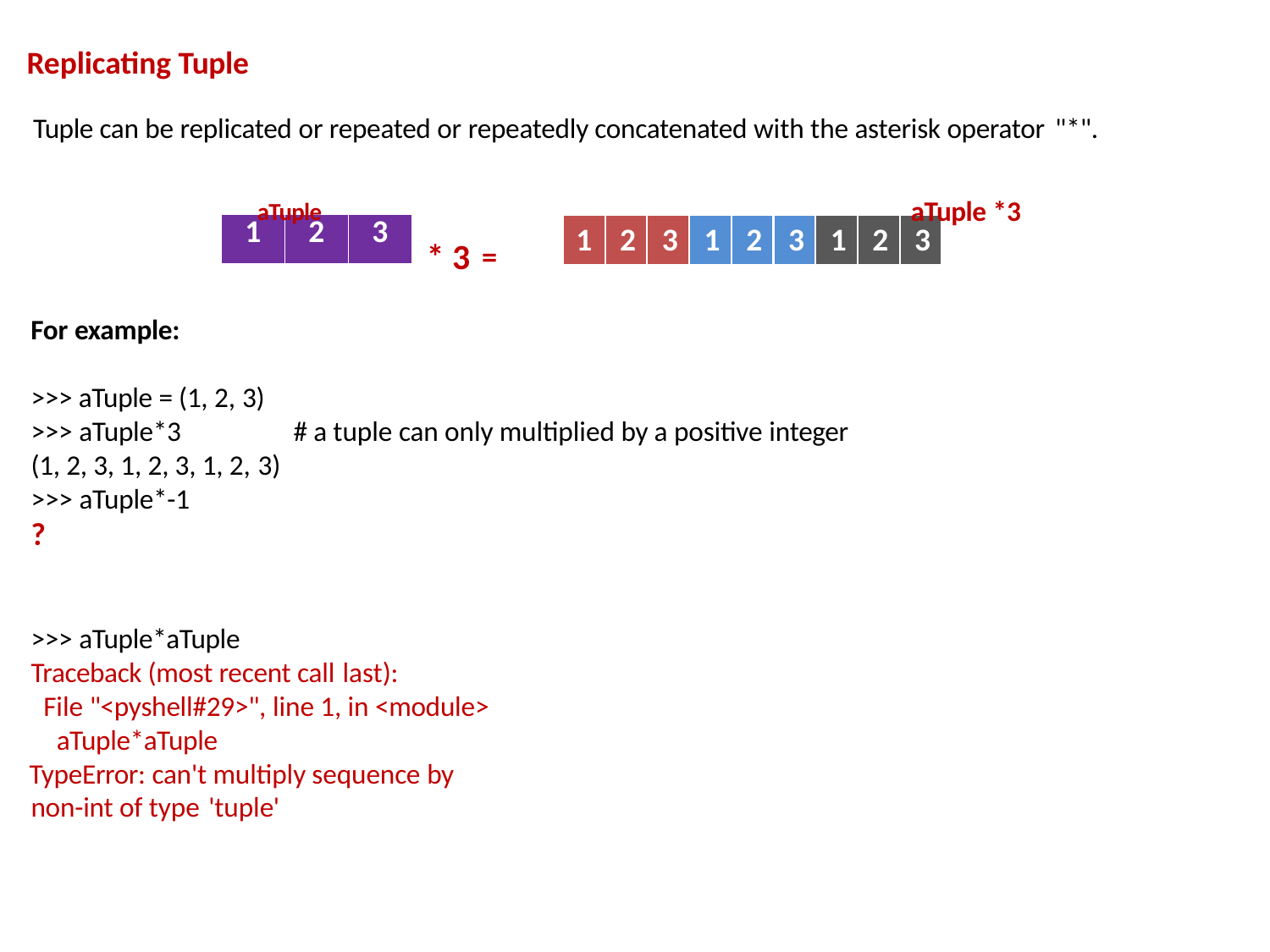

# Replicating Tuple
Tuple can be replicated or repeated or repeatedly concatenated with the asterisk operator "*".

aTuple	aTuple *3
| 1 | 2 | 3 |
| --- | --- | --- |

* 3 =

1	2	3	1	2	3	1	2	3

For example:
>>> aTuple = (1, 2, 3)
>>> aTuple*3
(1, 2, 3, 1, 2, 3, 1, 2, 3)
>>> aTuple*-1
?
# a tuple can only multiplied by a positive integer
>>> aTuple*aTuple
Traceback (most recent call last):
File "<pyshell#29>", line 1, in <module>  aTuple*aTuple
TypeError: can't multiply sequence by non-int of type 'tuple'